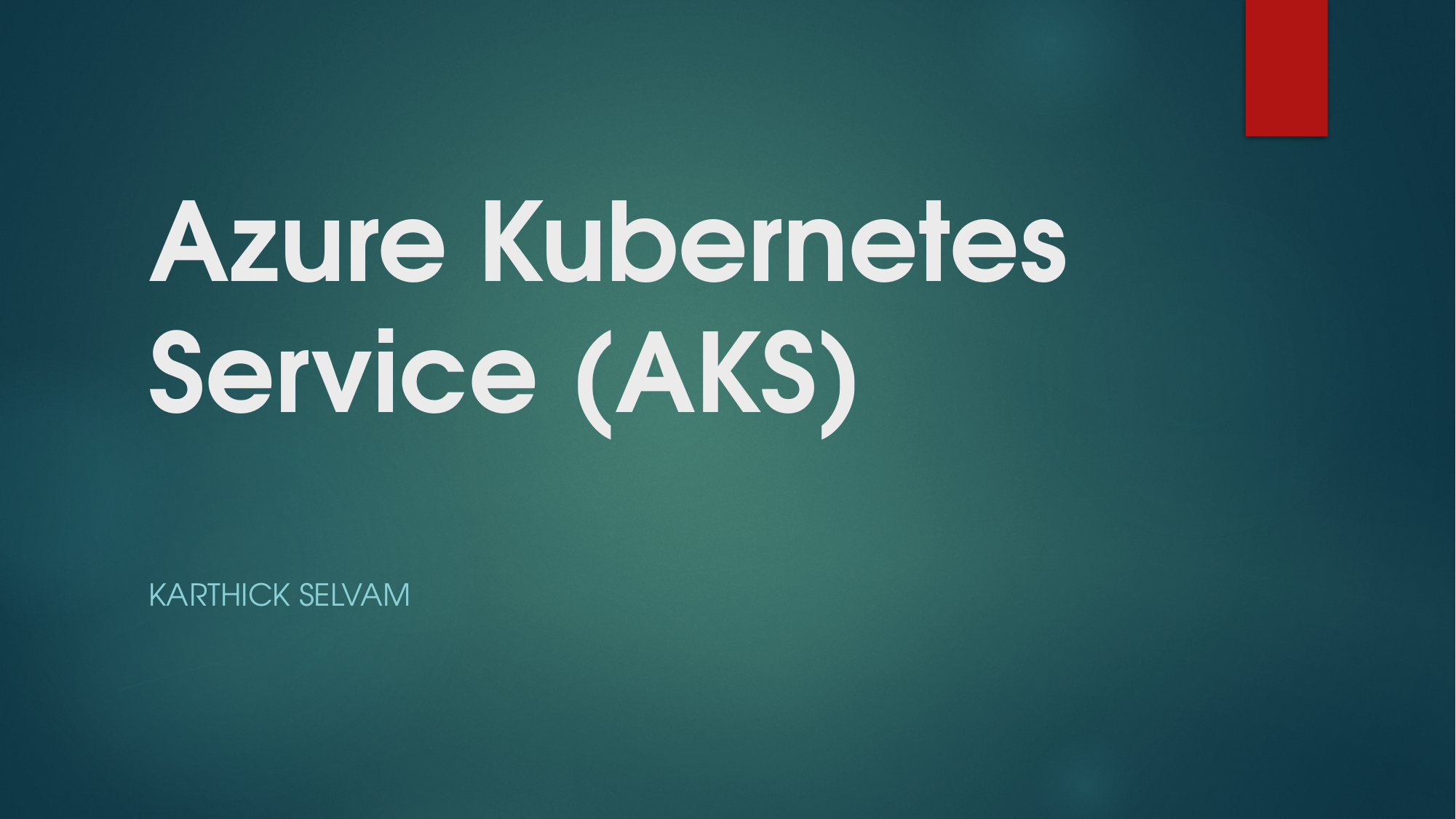

# Azure Kubernetes Service (AKS)
Karthick Selvam